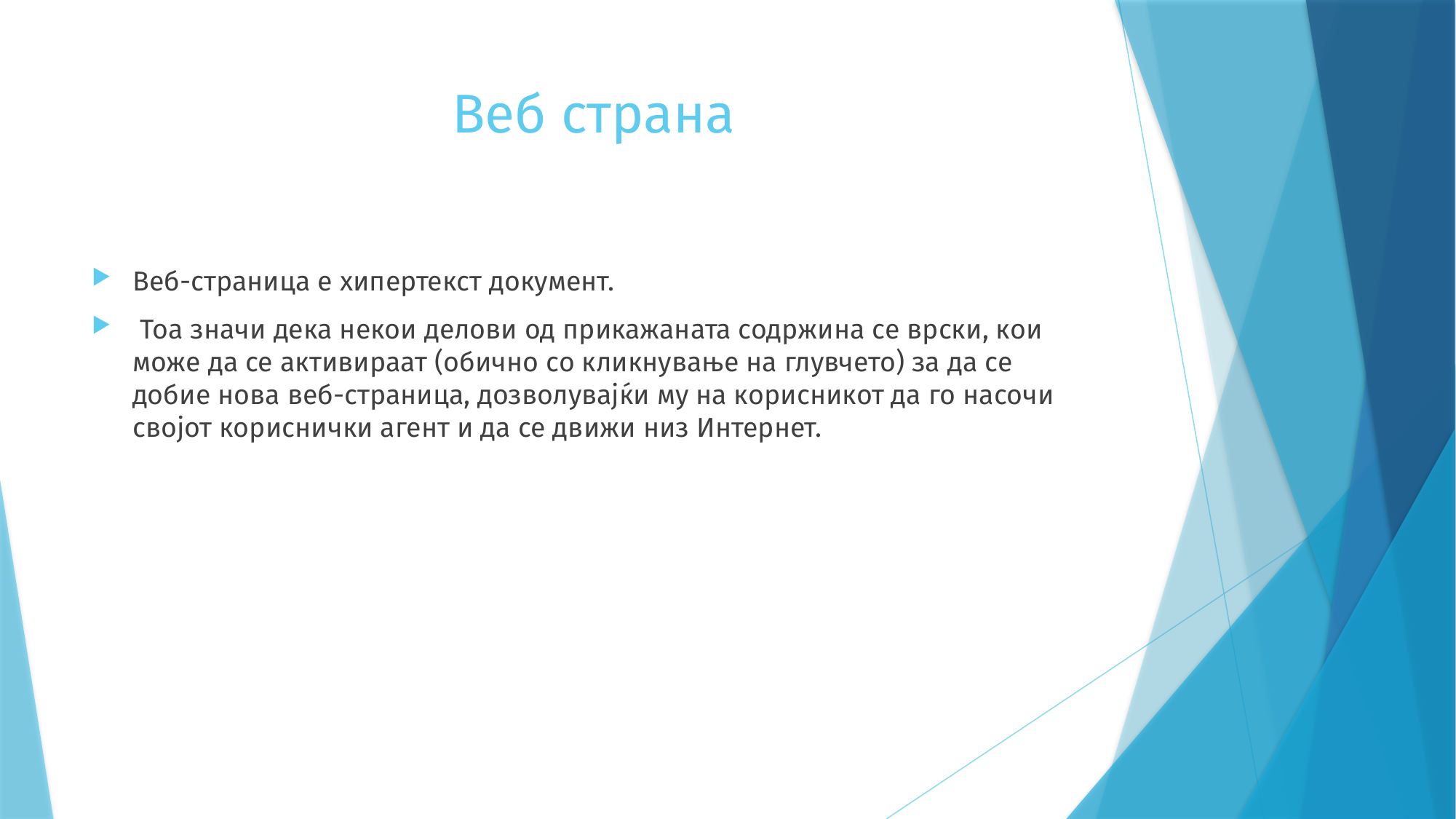

# Веб страна
Веб-страница е хипертекст документ.
 Тоа значи дека некои делови од прикажаната содржина се врски, кои може да се активираат (обично со кликнување на глувчето) за да се добие нова веб-страница, дозволувајќи му на корисникот да го насочи својот кориснички агент и да се движи низ Интернет.